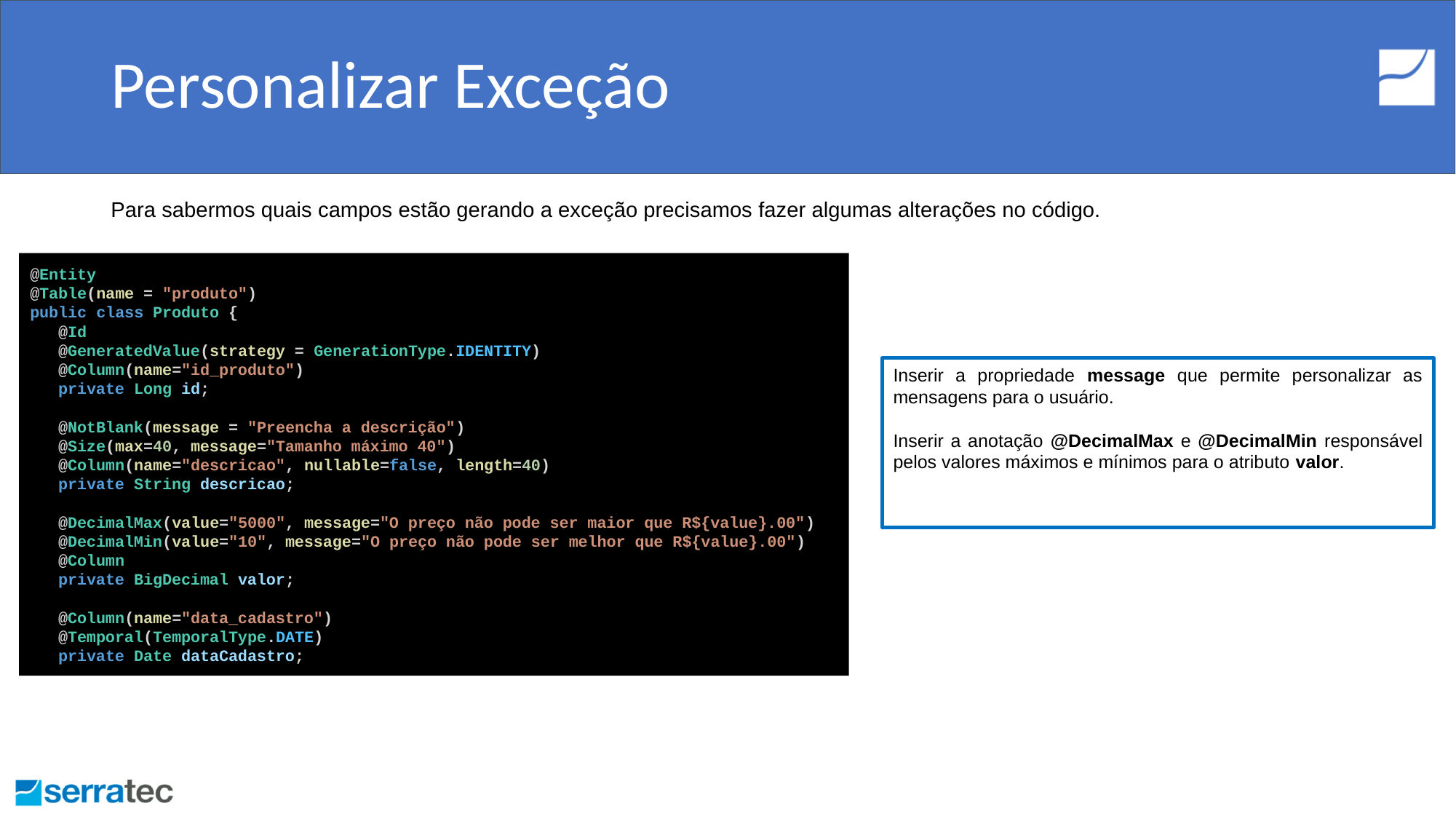

# Personalizar Exceção
Para sabermos quais campos estão gerando a exceção precisamos fazer algumas alterações no código.
@Entity
@Table(name = "produto")
public class Produto {
   @Id
   @GeneratedValue(strategy = GenerationType.IDENTITY)
   @Column(name="id_produto")
   private Long id;

   @NotBlank(message = "Preencha a descrição")
   @Size(max=40, message="Tamanho máximo 40")
   @Column(name="descricao", nullable=false, length=40)
   private String descricao;

   @DecimalMax(value="5000", message="O preço não pode ser maior que R${value}.00")
   @DecimalMin(value="10", message="O preço não pode ser melhor que R${value}.00")
   @Column
   private BigDecimal valor;

   @Column(name="data_cadastro")
   @Temporal(TemporalType.DATE)
   private Date dataCadastro;
Inserir a propriedade message que permite personalizar as mensagens para o usuário.

Inserir a anotação @DecimalMax e @DecimalMin responsável pelos valores máximos e mínimos para o atributo valor.